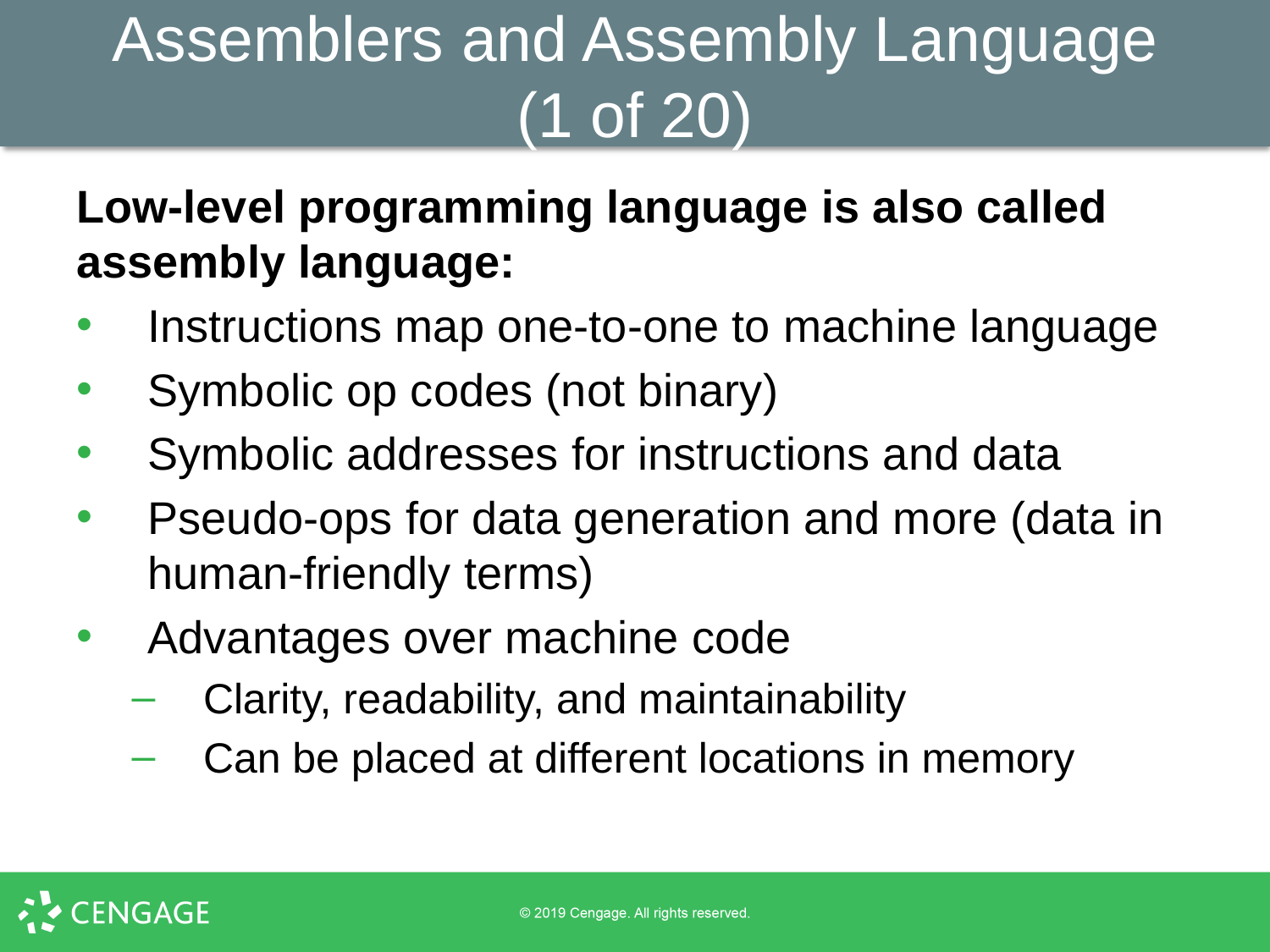

# Assemblers and Assembly Language (1 of 20)
Low-level programming language is also called assembly language:
Instructions map one-to-one to machine language
Symbolic op codes (not binary)
Symbolic addresses for instructions and data
Pseudo-ops for data generation and more (data in human-friendly terms)
Advantages over machine code
Clarity, readability, and maintainability
Can be placed at different locations in memory